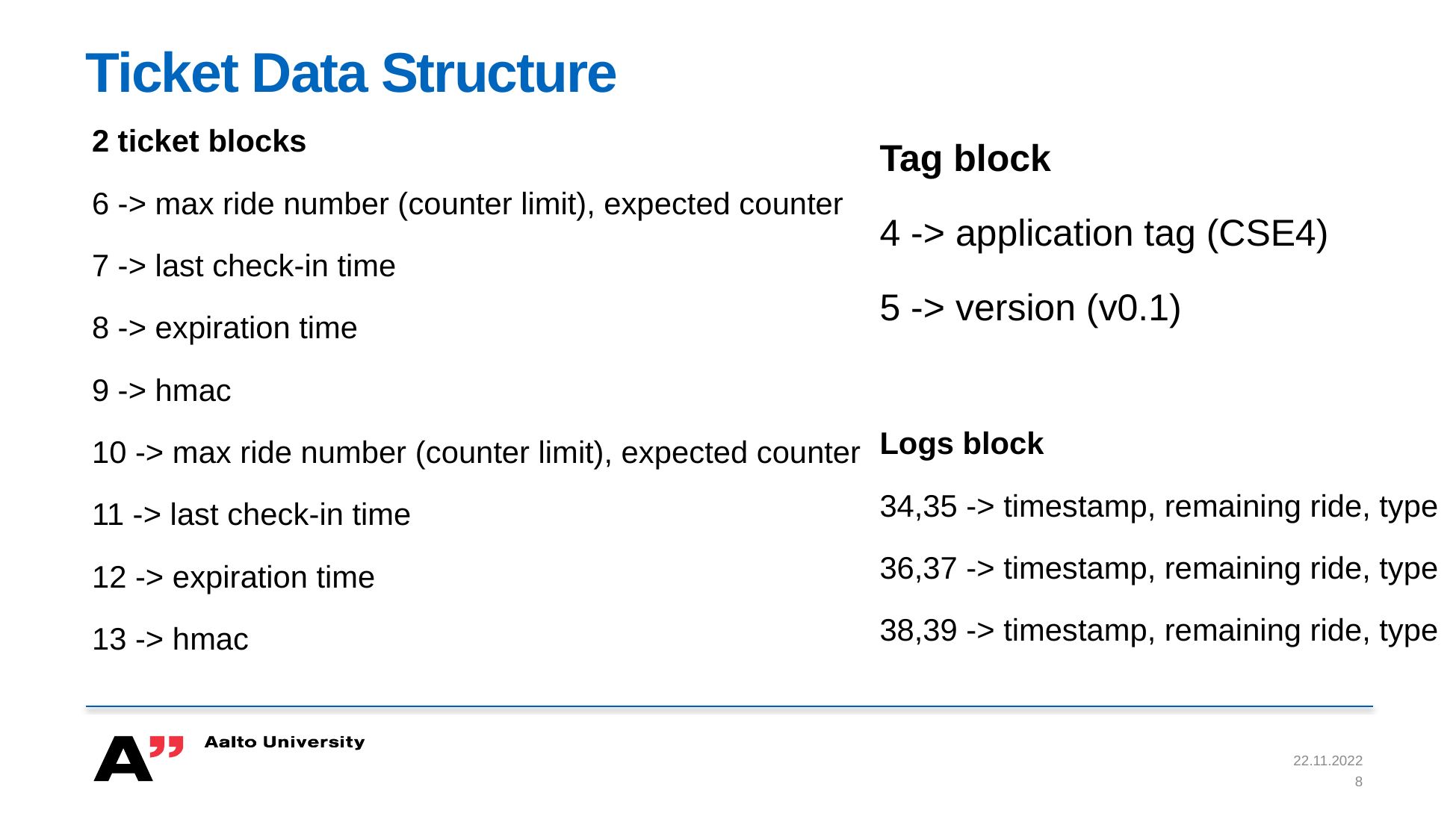

# Ticket Data Structure
2 ticket blocks
6 -> max ride number (counter limit), expected counter
7 -> last check-in time
8 -> expiration time
9 -> hmac
10 -> max ride number (counter limit), expected counter
11 -> last check-in time
12 -> expiration time
13 -> hmac
Tag block
4 -> application tag (CSE4)
5 -> version (v0.1)

Logs block
34,35 -> timestamp, remaining ride, type
36,37 -> timestamp, remaining ride, type
38,39 -> timestamp, remaining ride, type

22.11.2022
8